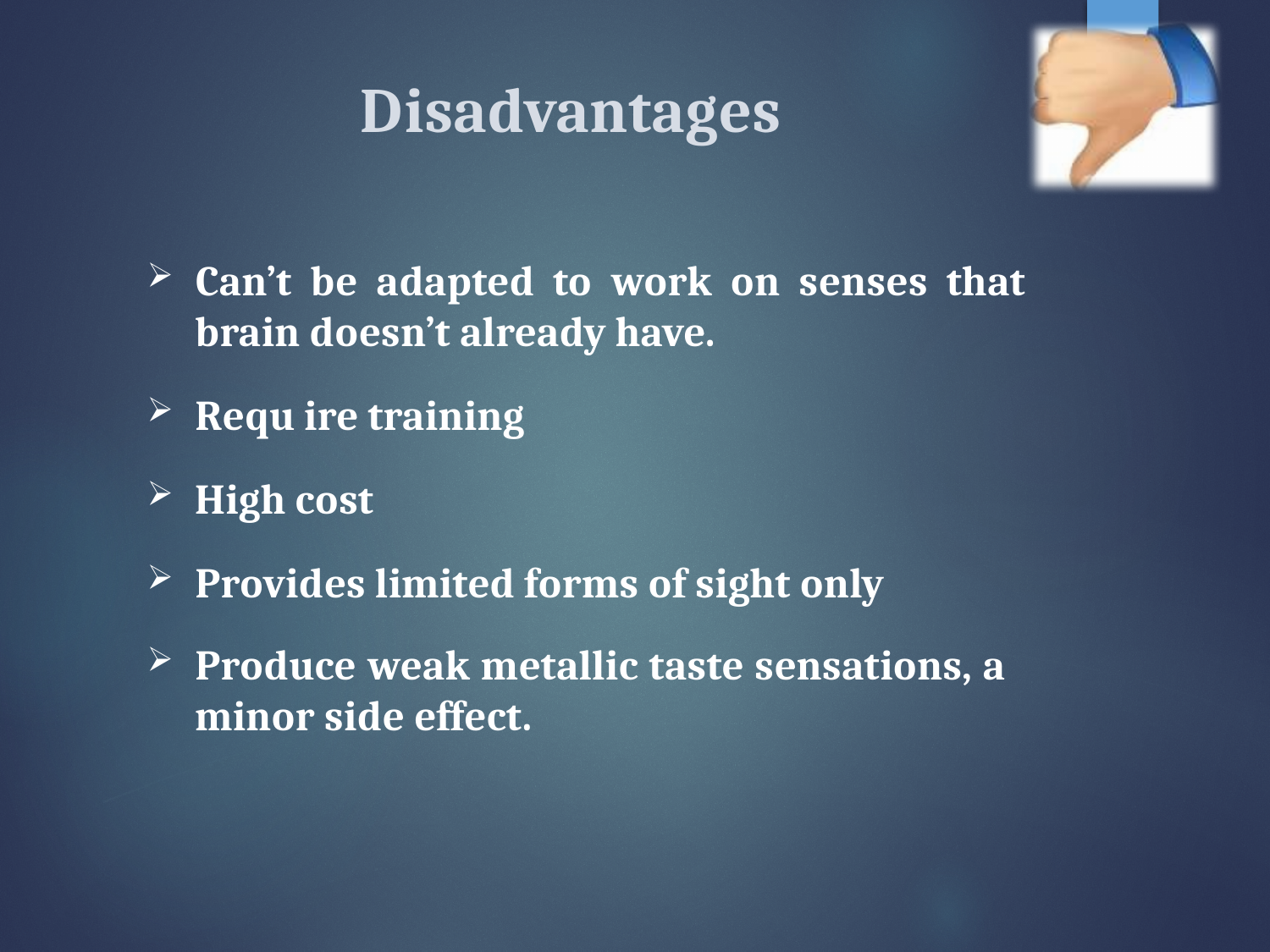

# Disadvantages
Can’t be adapted to work on senses that brain doesn’t already have.
Requ ire training
High cost
Provides limited forms of sight only
Produce weak metallic taste sensations, a  minor side effect.